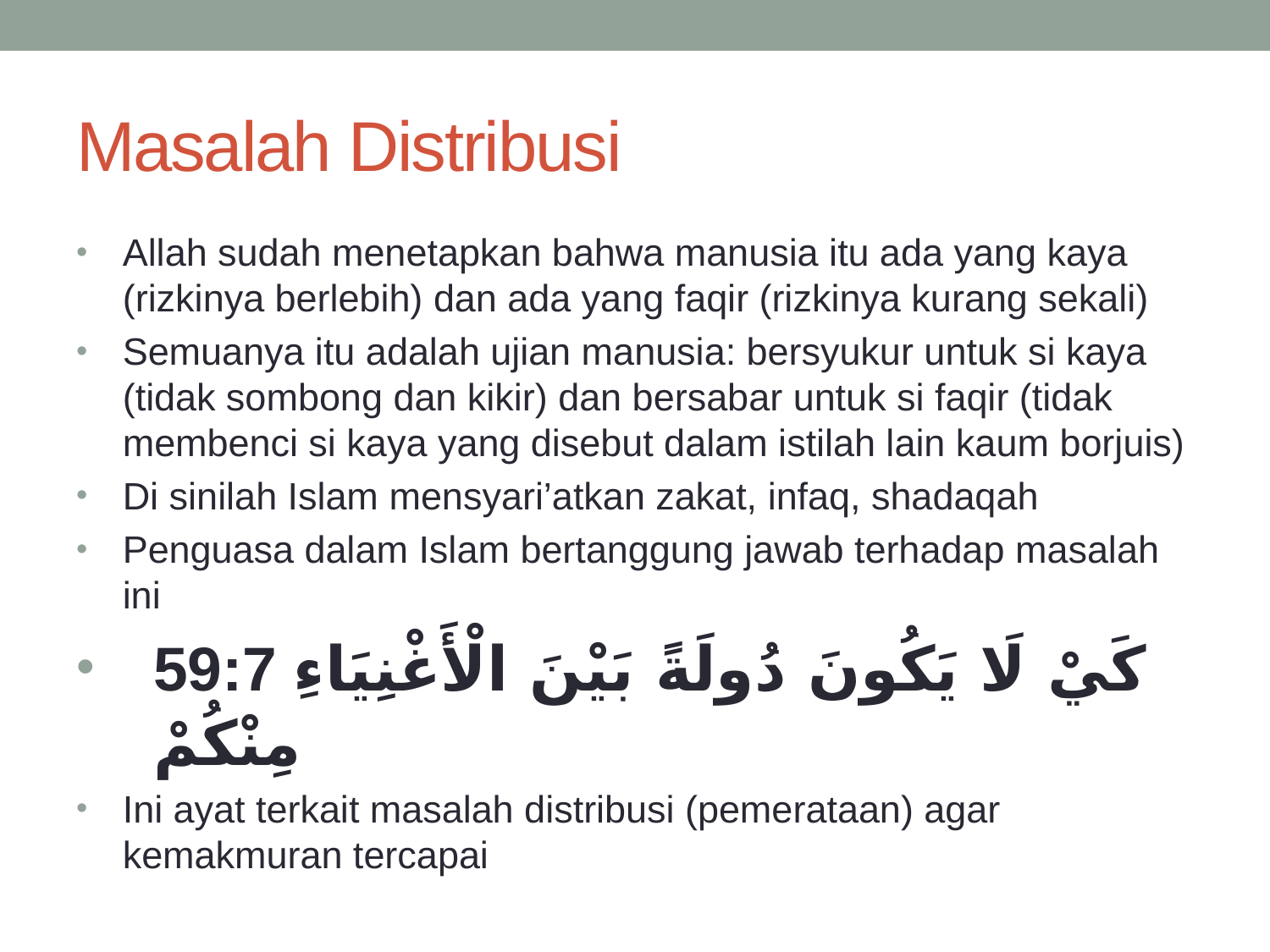

# Masalah Distribusi
Allah sudah menetapkan bahwa manusia itu ada yang kaya (rizkinya berlebih) dan ada yang faqir (rizkinya kurang sekali)
Semuanya itu adalah ujian manusia: bersyukur untuk si kaya (tidak sombong dan kikir) dan bersabar untuk si faqir (tidak membenci si kaya yang disebut dalam istilah lain kaum borjuis)
Di sinilah Islam mensyari’atkan zakat, infaq, shadaqah
Penguasa dalam Islam bertanggung jawab terhadap masalah ini
59:7 كَيْ لَا يَكُونَ دُولَةً بَيْنَ الْأَغْنِيَاءِ مِنْكُمْ
Ini ayat terkait masalah distribusi (pemerataan) agar kemakmuran tercapai